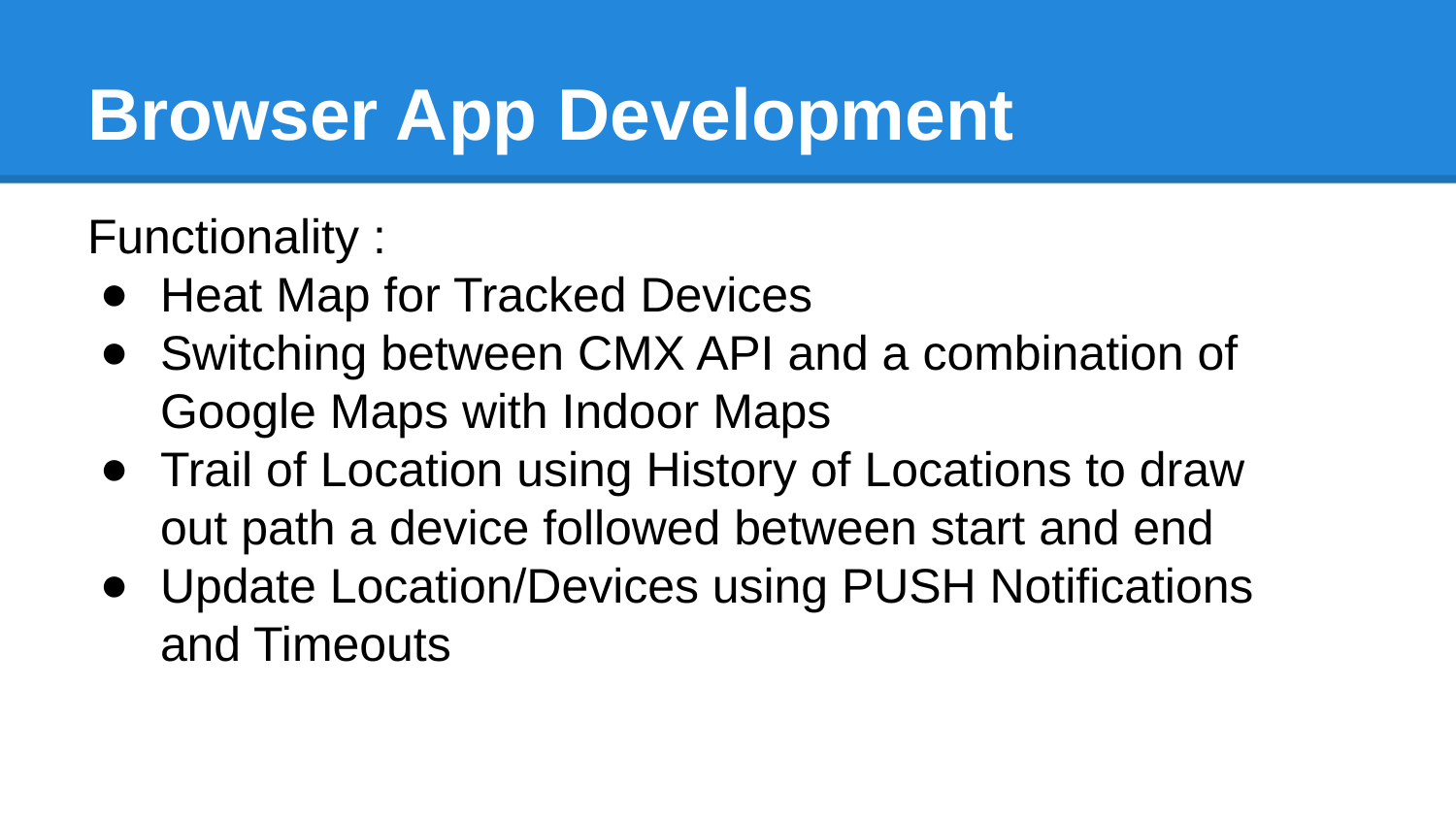

# Browser App Development
Functionality :
Heat Map for Tracked Devices
Switching between CMX API and a combination of Google Maps with Indoor Maps
Trail of Location using History of Locations to draw out path a device followed between start and end
Update Location/Devices using PUSH Notifications and Timeouts